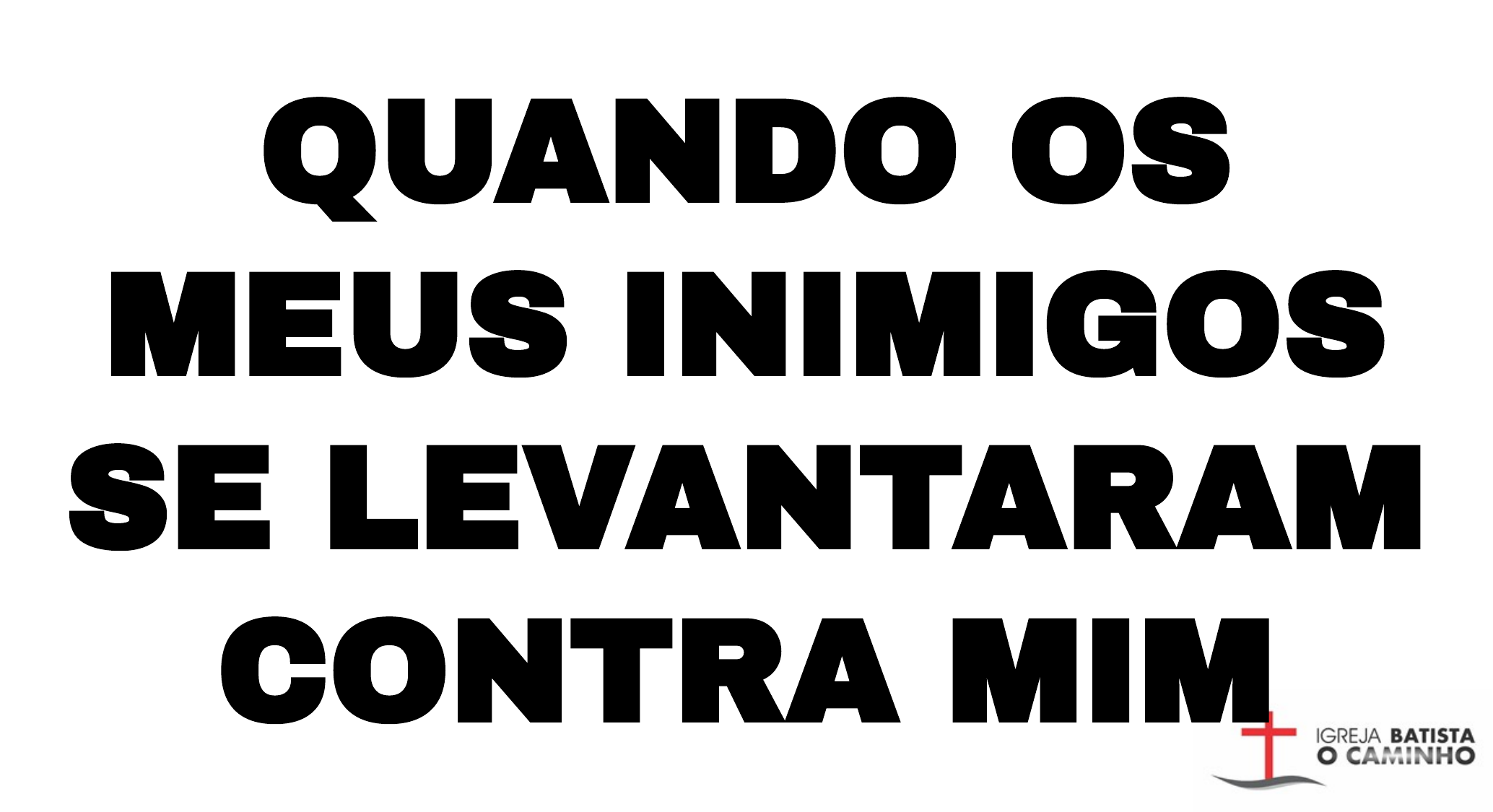

QUANDO OS MEUS INIMIGOS
SE LEVANTARAM CONTRA MIM